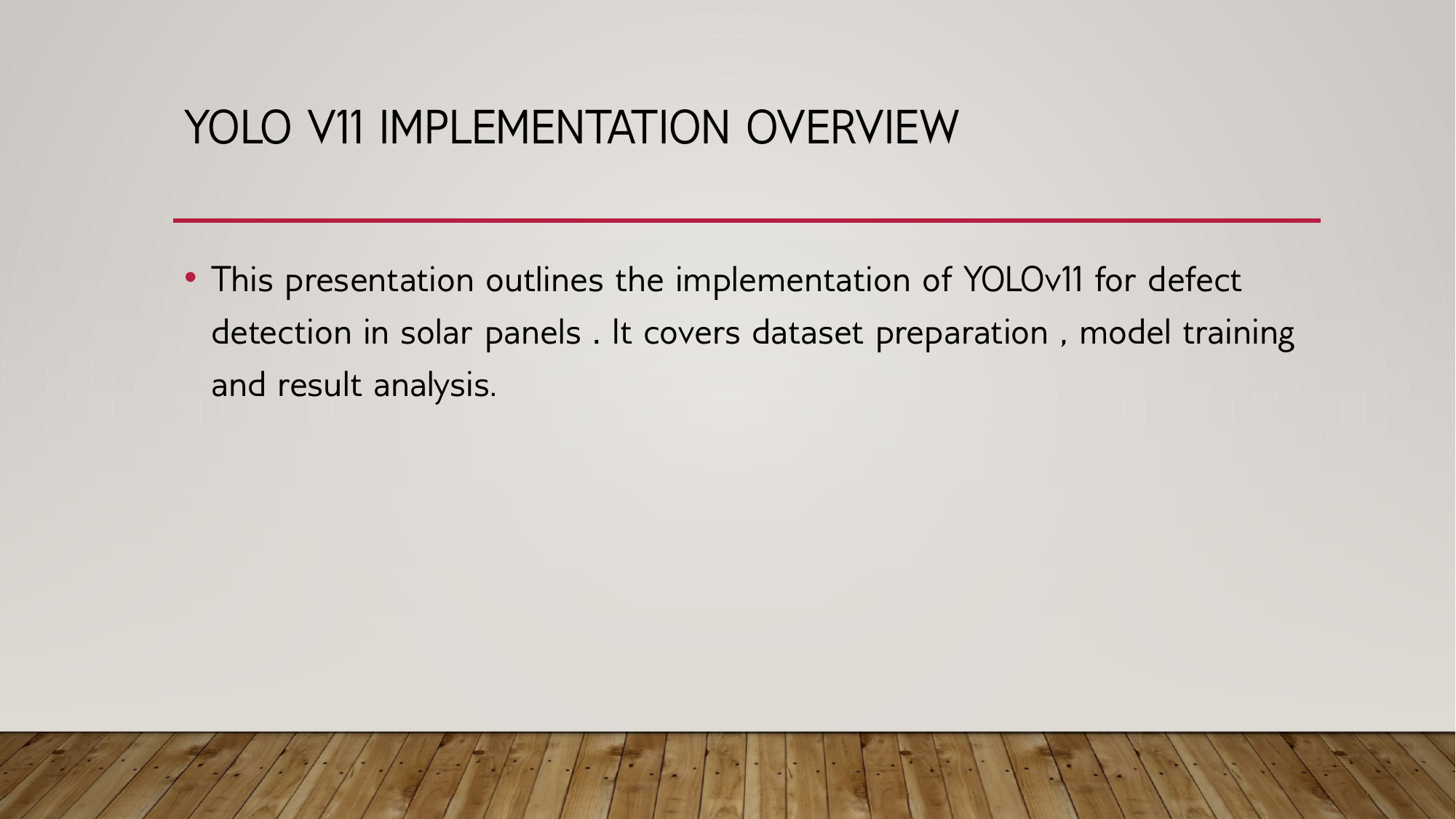

# YOLO V11 IMPLEMENTATION OVERVIEW
This presentation outlines the implementation of YOLOv11 for defect detection in solar panels . It covers dataset preparation , model training and result analysis.